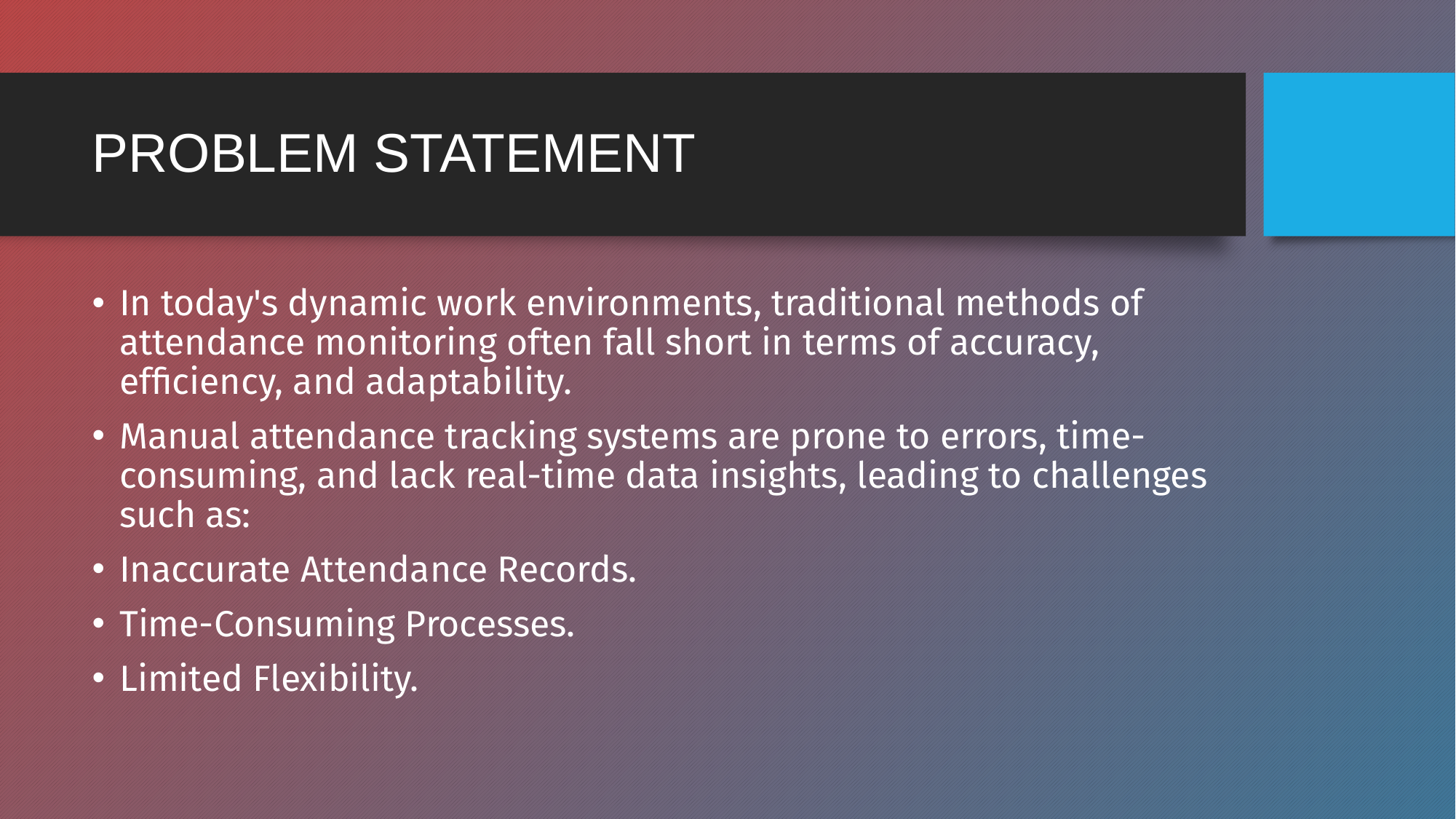

# PROBLEM STATEMENT
In today's dynamic work environments, traditional methods of attendance monitoring often fall short in terms of accuracy, efficiency, and adaptability.
Manual attendance tracking systems are prone to errors, time-consuming, and lack real-time data insights, leading to challenges such as:
Inaccurate Attendance Records.
Time-Consuming Processes.
Limited Flexibility.